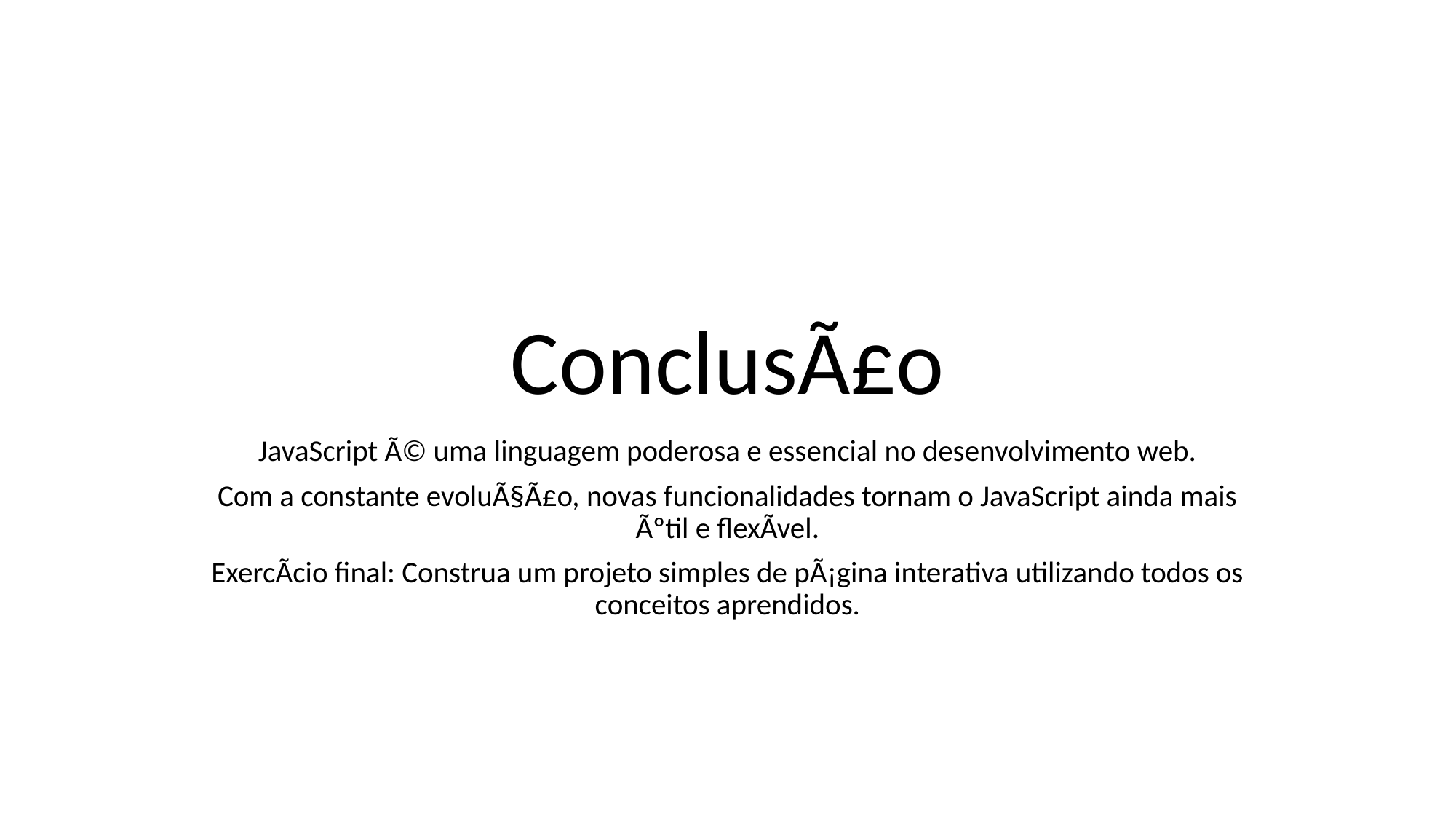

# ConclusÃ£o
JavaScript Ã© uma linguagem poderosa e essencial no desenvolvimento web.
Com a constante evoluÃ§Ã£o, novas funcionalidades tornam o JavaScript ainda mais Ãºtil e flexÃ­vel.
ExercÃ­cio final: Construa um projeto simples de pÃ¡gina interativa utilizando todos os conceitos aprendidos.